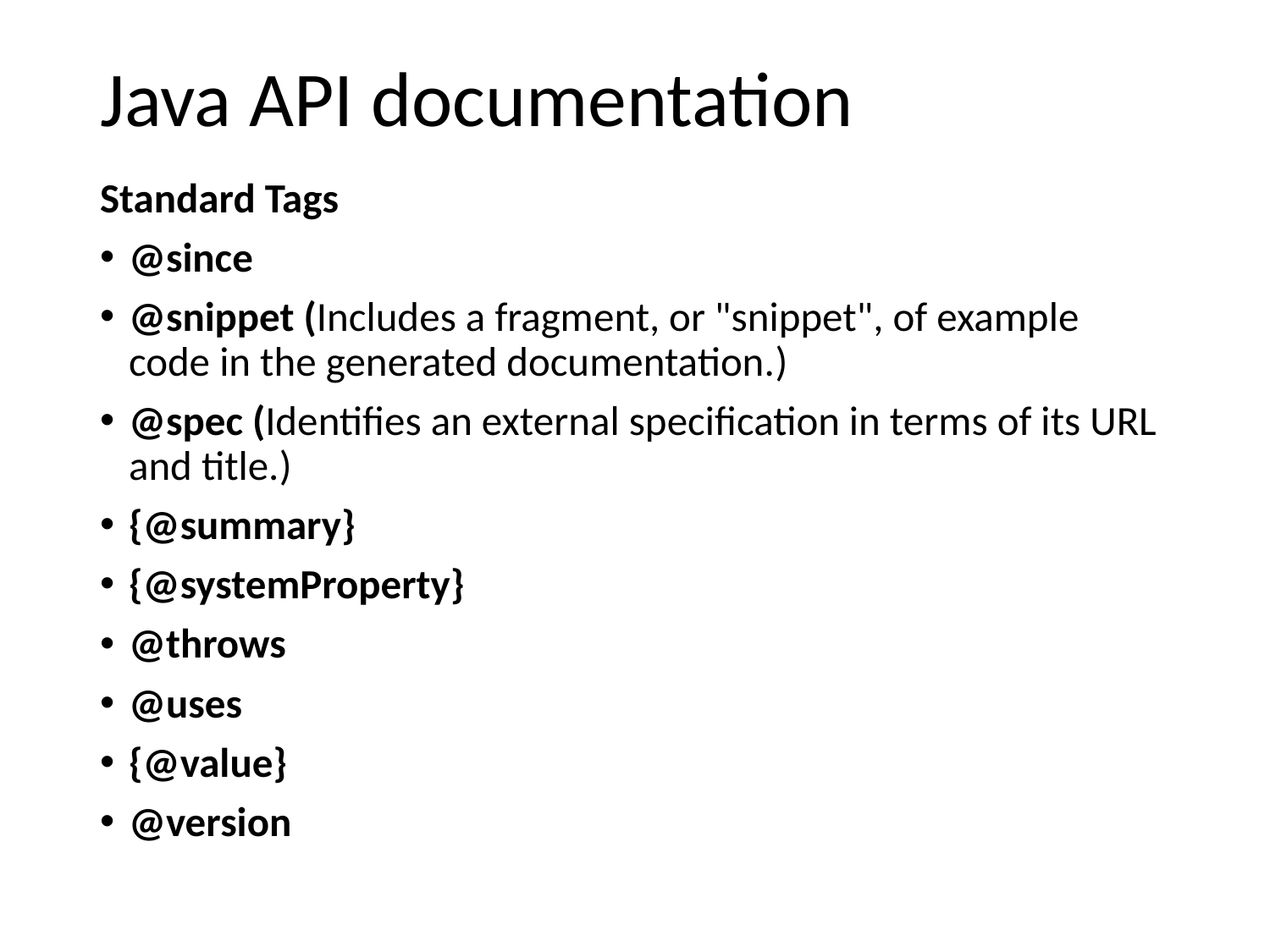

# Java API documentation
Standard Tags
@since
@snippet (Includes a fragment, or "snippet", of example code in the generated documentation.)
@spec (Identifies an external specification in terms of its URL and title.)
{@summary}
{@systemProperty}
@throws
@uses
{@value}
@version